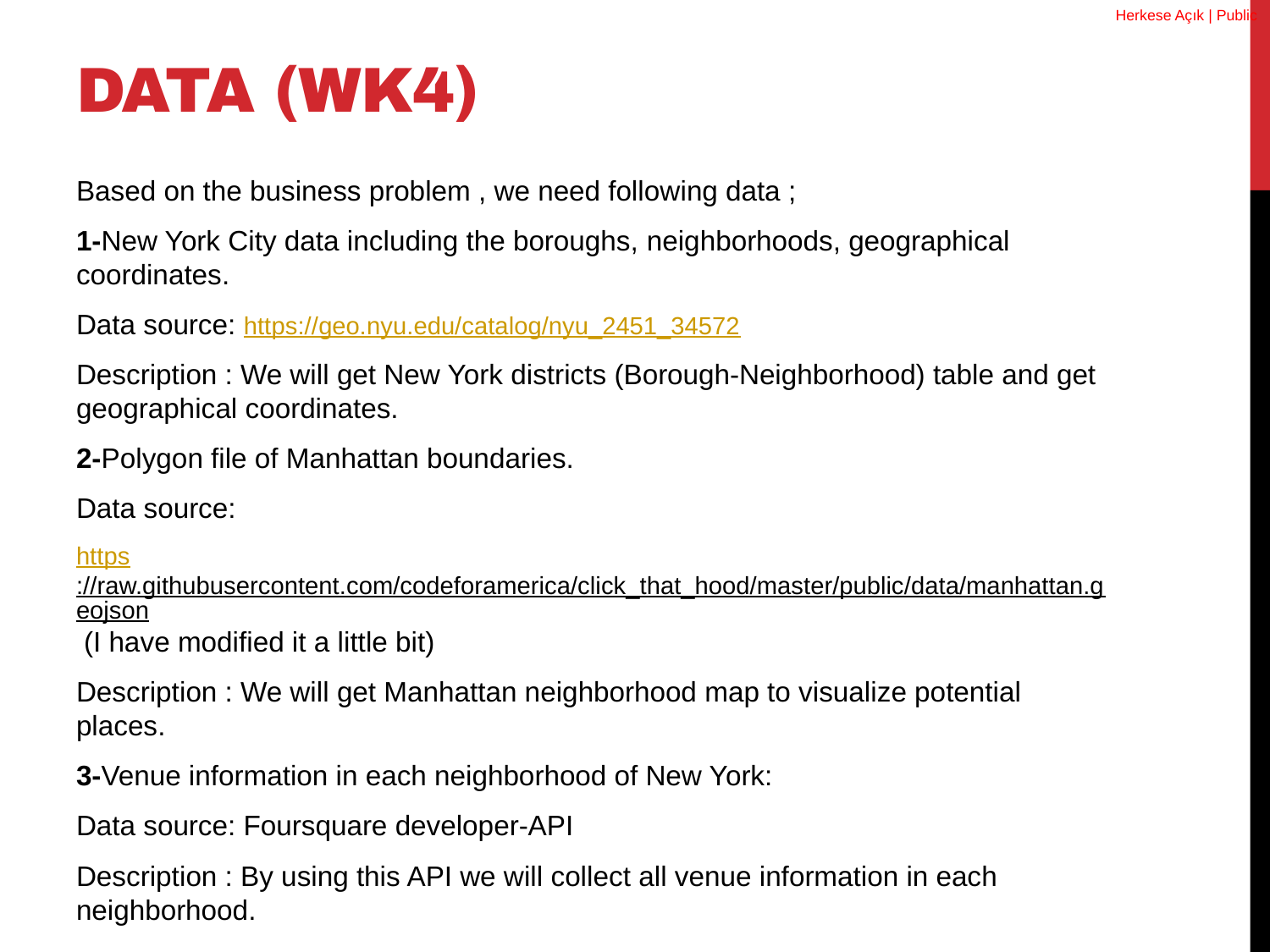

# Data (WK4)
Based on the business problem , we need following data ;
1-New York City data including the boroughs, neighborhoods, geographical coordinates.
Data source: https://geo.nyu.edu/catalog/nyu_2451_34572
Description : We will get New York districts (Borough-Neighborhood) table and get geographical coordinates.
2-Polygon file of Manhattan boundaries.
Data source:
https://raw.githubusercontent.com/codeforamerica/click_that_hood/master/public/data/manhattan.geojson (I have modified it a little bit)
Description : We will get Manhattan neighborhood map to visualize potential places.
3-Venue information in each neighborhood of New York:
Data source: Foursquare developer-API
Description : By using this API we will collect all venue information in each neighborhood.